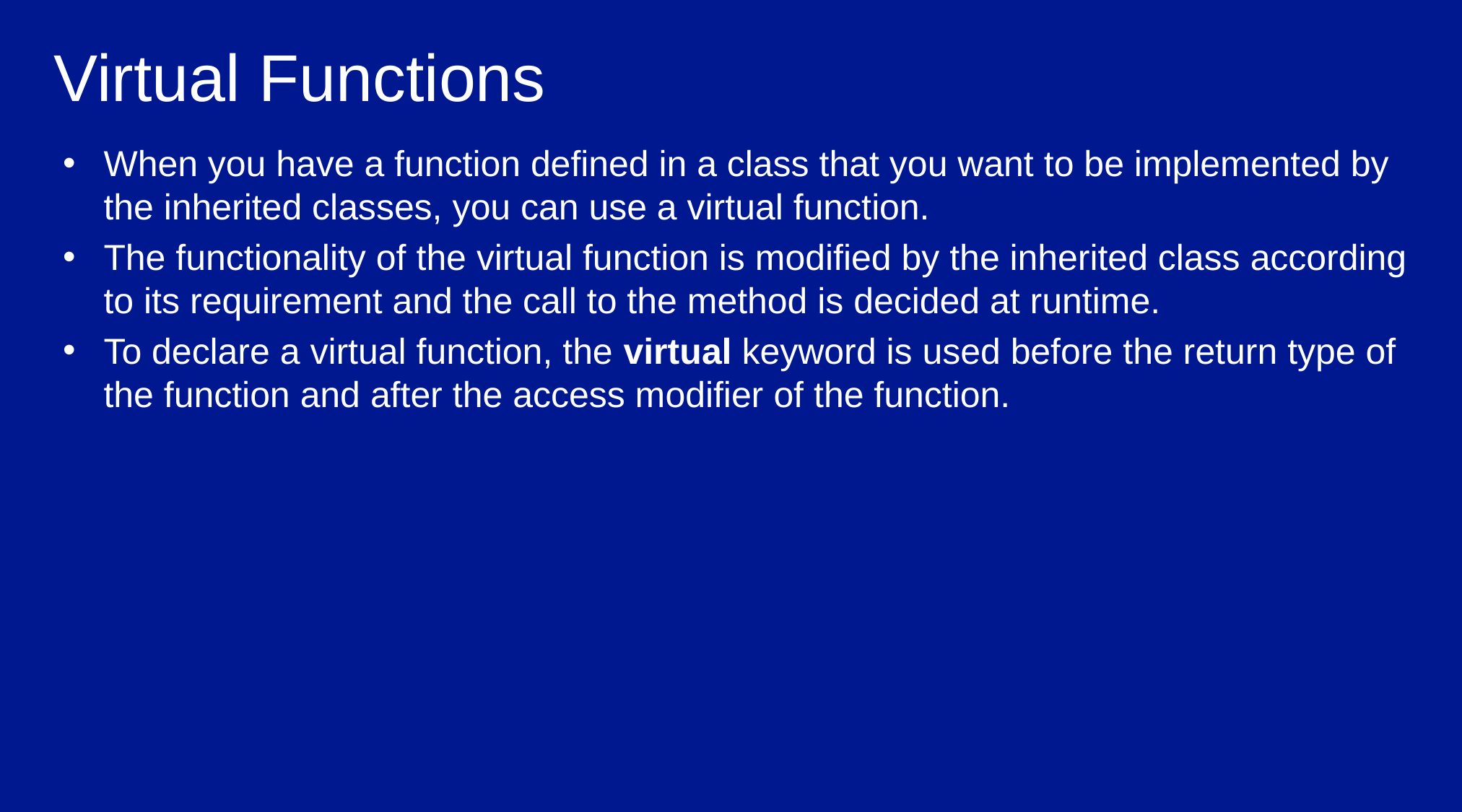

# Virtual Functions
When you have a function defined in a class that you want to be implemented by the inherited classes, you can use a virtual function.
The functionality of the virtual function is modified by the inherited class according to its requirement and the call to the method is decided at runtime.
To declare a virtual function, the virtual keyword is used before the return type of the function and after the access modifier of the function.